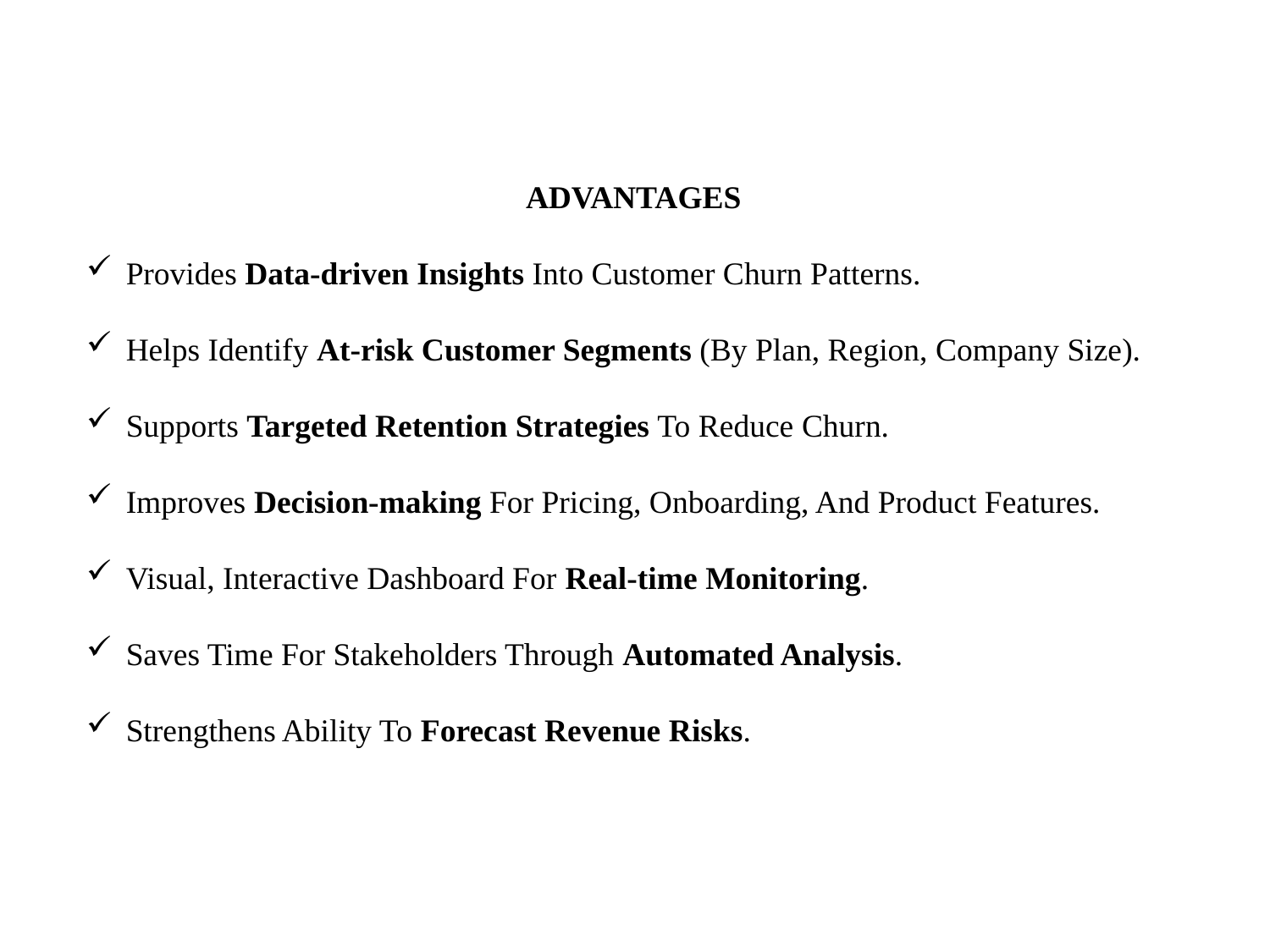

ADVANTAGES
Provides Data-driven Insights Into Customer Churn Patterns.
Helps Identify At-risk Customer Segments (By Plan, Region, Company Size).
Supports Targeted Retention Strategies To Reduce Churn.
Improves Decision-making For Pricing, Onboarding, And Product Features.
Visual, Interactive Dashboard For Real-time Monitoring.
Saves Time For Stakeholders Through Automated Analysis.
Strengthens Ability To Forecast Revenue Risks.